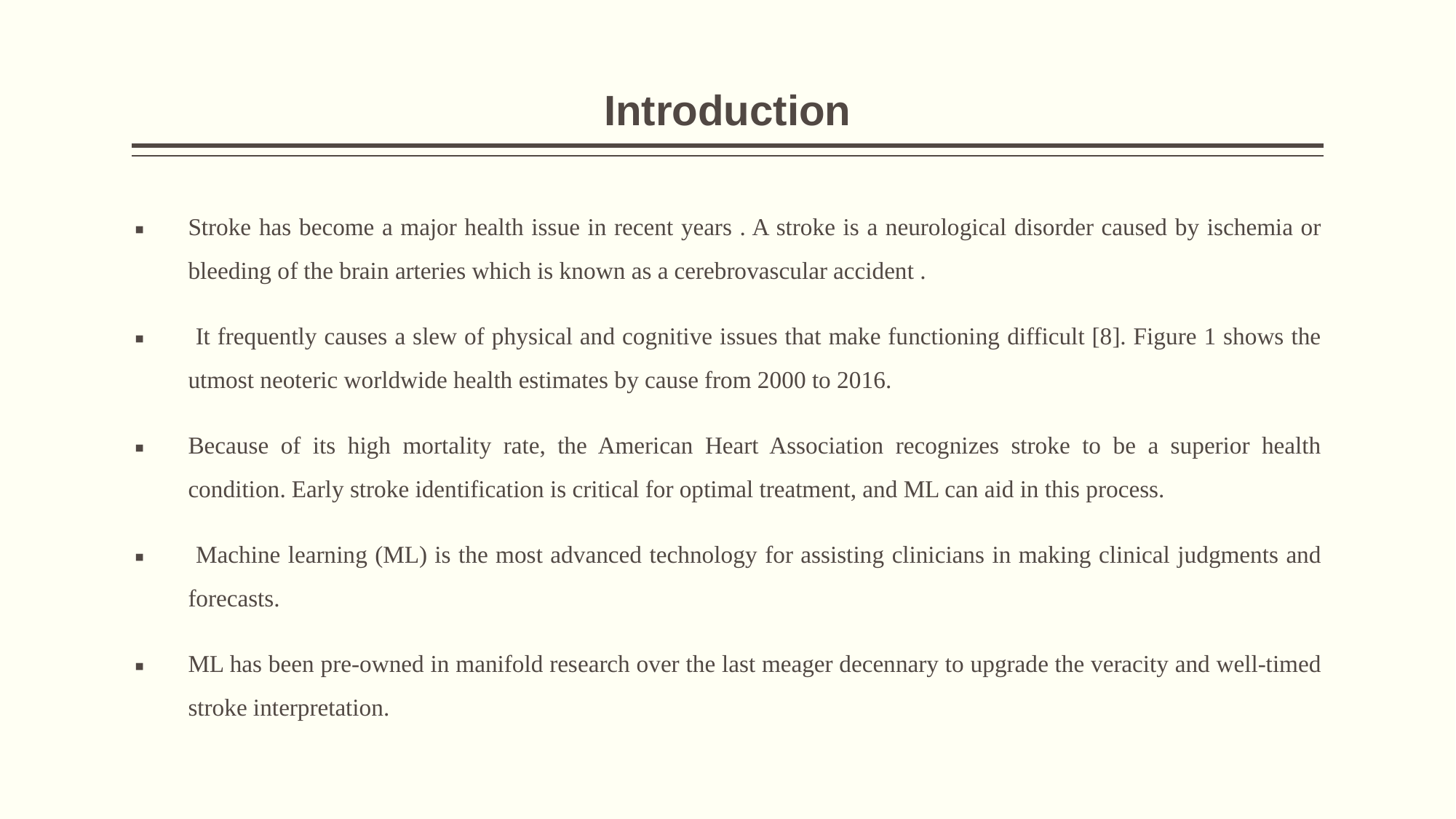

# Introduction
Stroke has become a major health issue in recent years . A stroke is a neurological disorder caused by ischemia or bleeding of the brain arteries which is known as a cerebrovascular accident .
 It frequently causes a slew of physical and cognitive issues that make functioning difficult [8]. Figure 1 shows the utmost neoteric worldwide health estimates by cause from 2000 to 2016.
Because of its high mortality rate, the American Heart Association recognizes stroke to be a superior health condition. Early stroke identification is critical for optimal treatment, and ML can aid in this process.
 Machine learning (ML) is the most advanced technology for assisting clinicians in making clinical judgments and forecasts.
ML has been pre-owned in manifold research over the last meager decennary to upgrade the veracity and well-timed stroke interpretation.